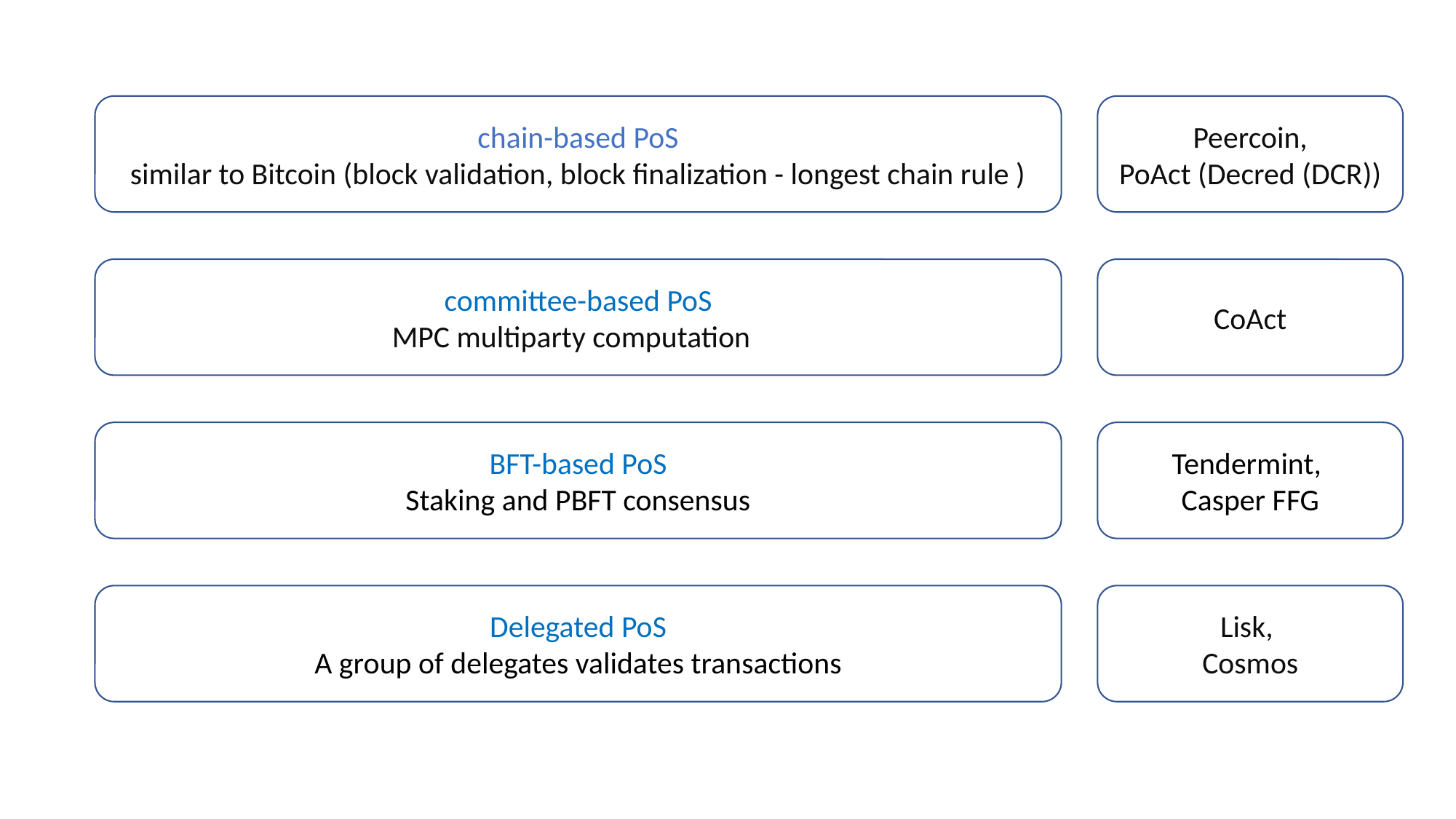

Peercoin,
PoAct (Decred (DCR))
chain-based PoS
similar to Bitcoin (block validation, block finalization - longest chain rule )
committee-based PoS
MPC multiparty computation
CoAct
BFT-based PoS
Staking and PBFT consensus
Tendermint,
Casper FFG
Delegated PoS
A group of delegates validates transactions
Lisk,
Cosmos